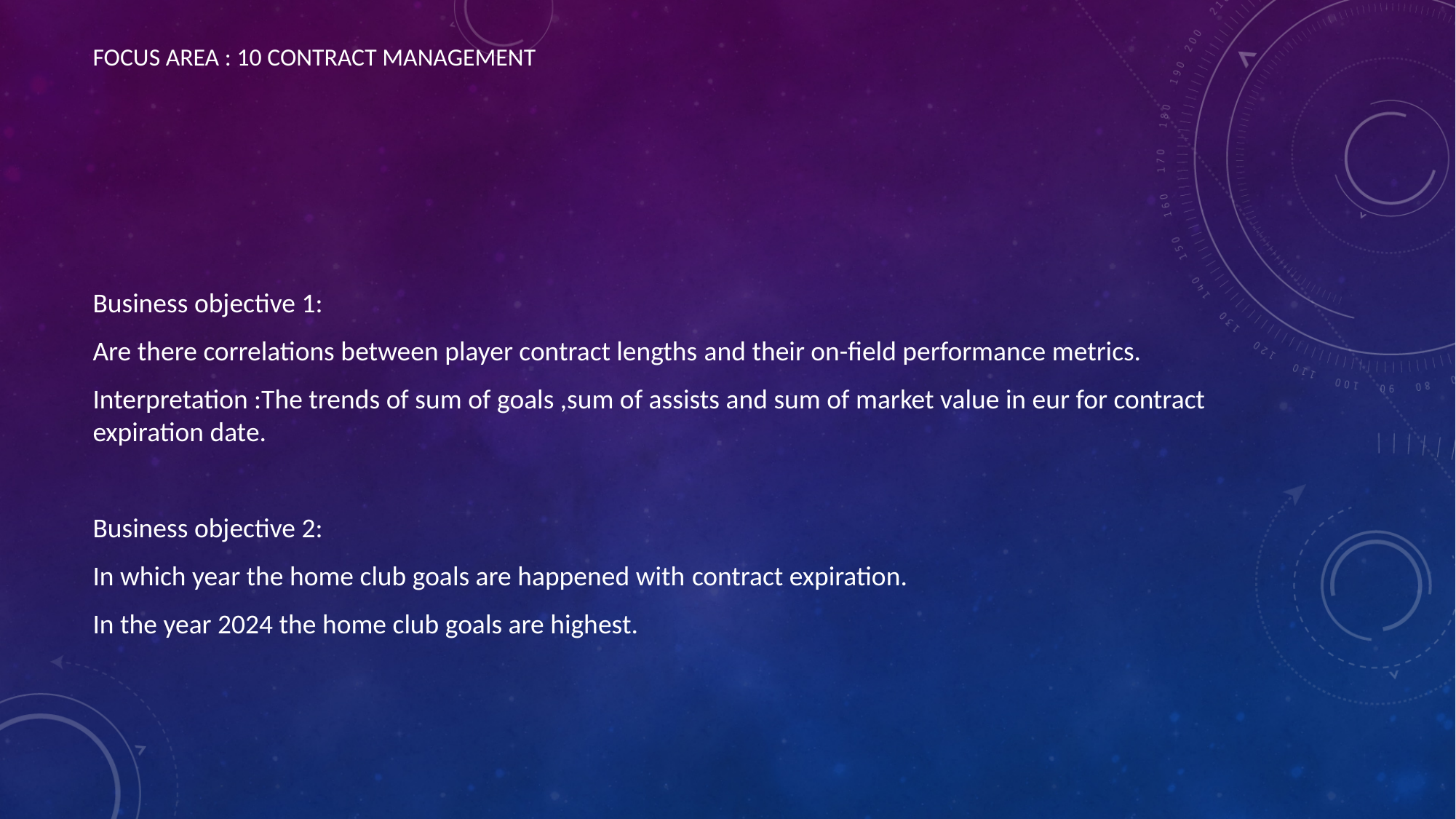

# Focus Area : 10 contract management

Business objective 1:
Are there correlations between player contract lengths and their on-field performance metrics.
Interpretation :The trends of sum of goals ,sum of assists and sum of market value in eur for contract expiration date.

Business objective 2:
In which year the home club goals are happened with contract expiration.
In the year 2024 the home club goals are highest.